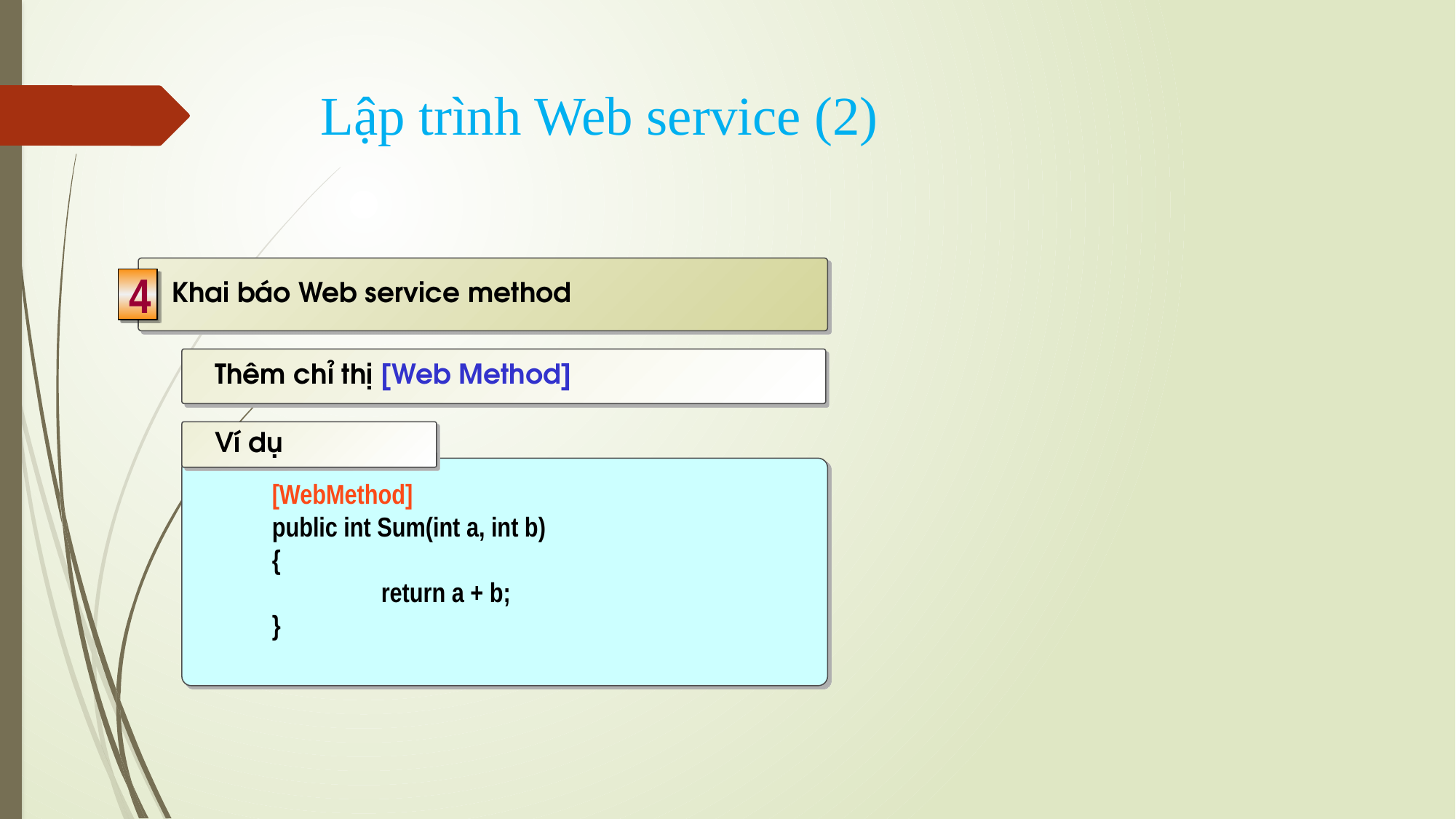

# Lập trình Web service (2)

Khai báo Web service method
4
Thêm chỉ thị [Web Method]
Ví dụ
[WebMethod]
public int Sum(int a, int b)
{
	return a + b;
}